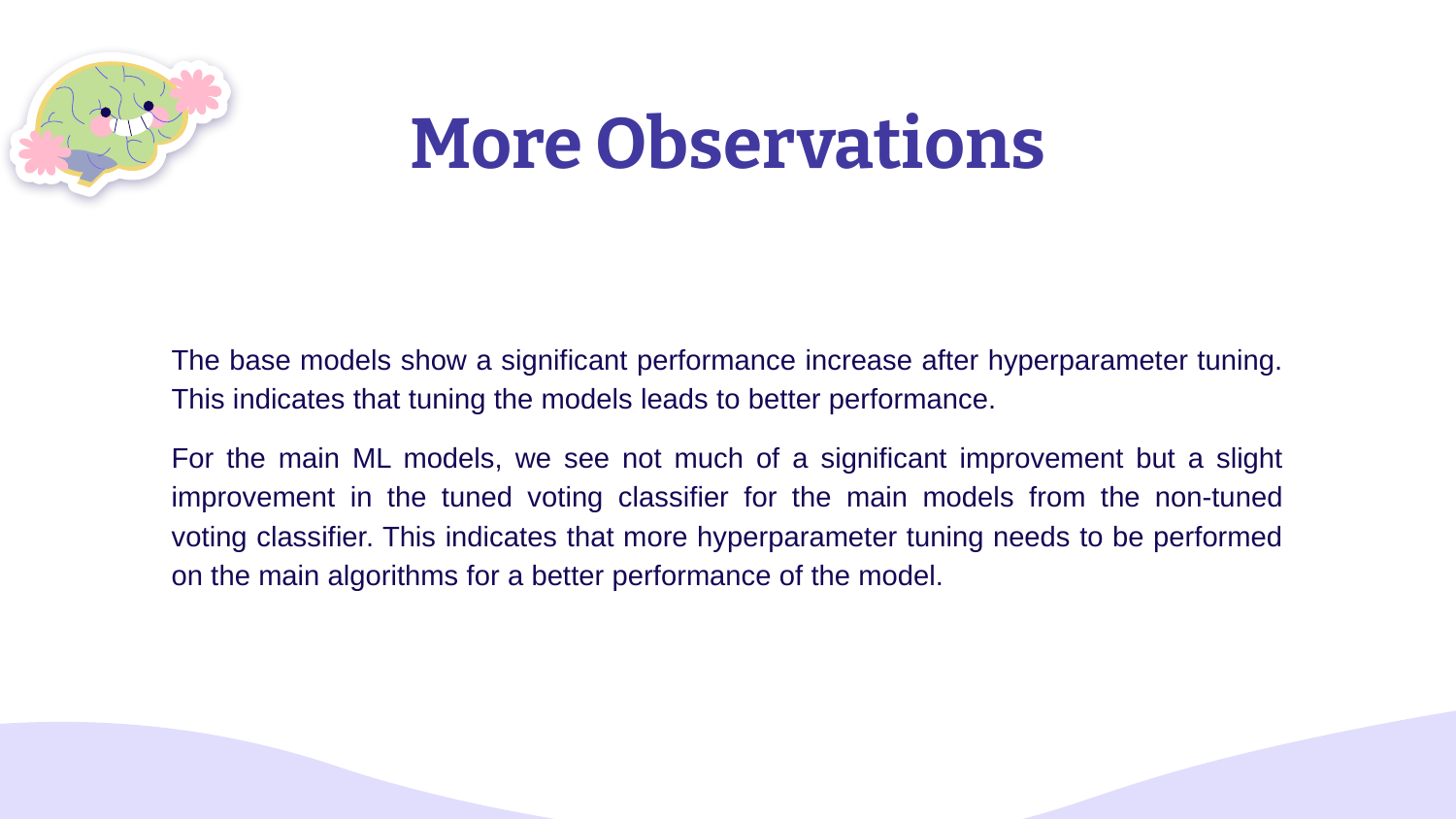

# More Observations
The base models show a significant performance increase after hyperparameter tuning. This indicates that tuning the models leads to better performance.
For the main ML models, we see not much of a significant improvement but a slight improvement in the tuned voting classifier for the main models from the non-tuned voting classifier. This indicates that more hyperparameter tuning needs to be performed on the main algorithms for a better performance of the model.